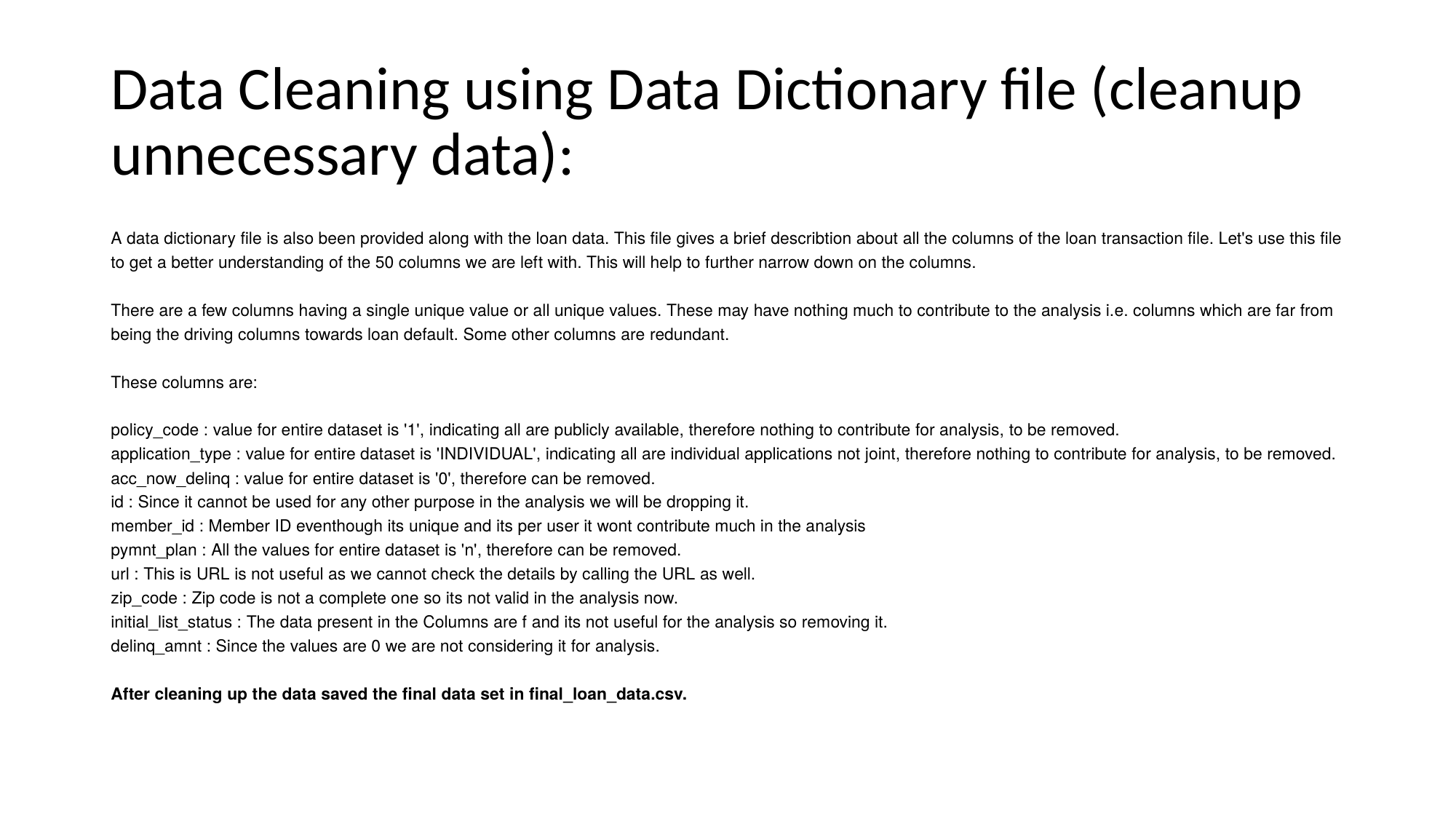

# Data Cleaning using Data Dictionary file (cleanup unnecessary data):
A data dictionary file is also been provided along with the loan data. This file gives a brief describtion about all the columns of the loan transaction file. Let's use this file to get a better understanding of the 50 columns we are left with. This will help to further narrow down on the columns.

There are a few columns having a single unique value or all unique values. These may have nothing much to contribute to the analysis i.e. columns which are far from being the driving columns towards loan default. Some other columns are redundant.

These columns are:

policy_code : value for entire dataset is '1', indicating all are publicly available, therefore nothing to contribute for analysis, to be removed.
application_type : value for entire dataset is 'INDIVIDUAL', indicating all are individual applications not joint, therefore nothing to contribute for analysis, to be removed.
acc_now_delinq : value for entire dataset is '0', therefore can be removed.
id : Since it cannot be used for any other purpose in the analysis we will be dropping it.
member_id : Member ID eventhough its unique and its per user it wont contribute much in the analysis
pymnt_plan : All the values for entire dataset is 'n', therefore can be removed.
url : This is URL is not useful as we cannot check the details by calling the URL as well.
zip_code : Zip code is not a complete one so its not valid in the analysis now.
initial_list_status : The data present in the Columns are f and its not useful for the analysis so removing it.
delinq_amnt : Since the values are 0 we are not considering it for analysis.

After cleaning up the data saved the final data set in final_loan_data.csv.